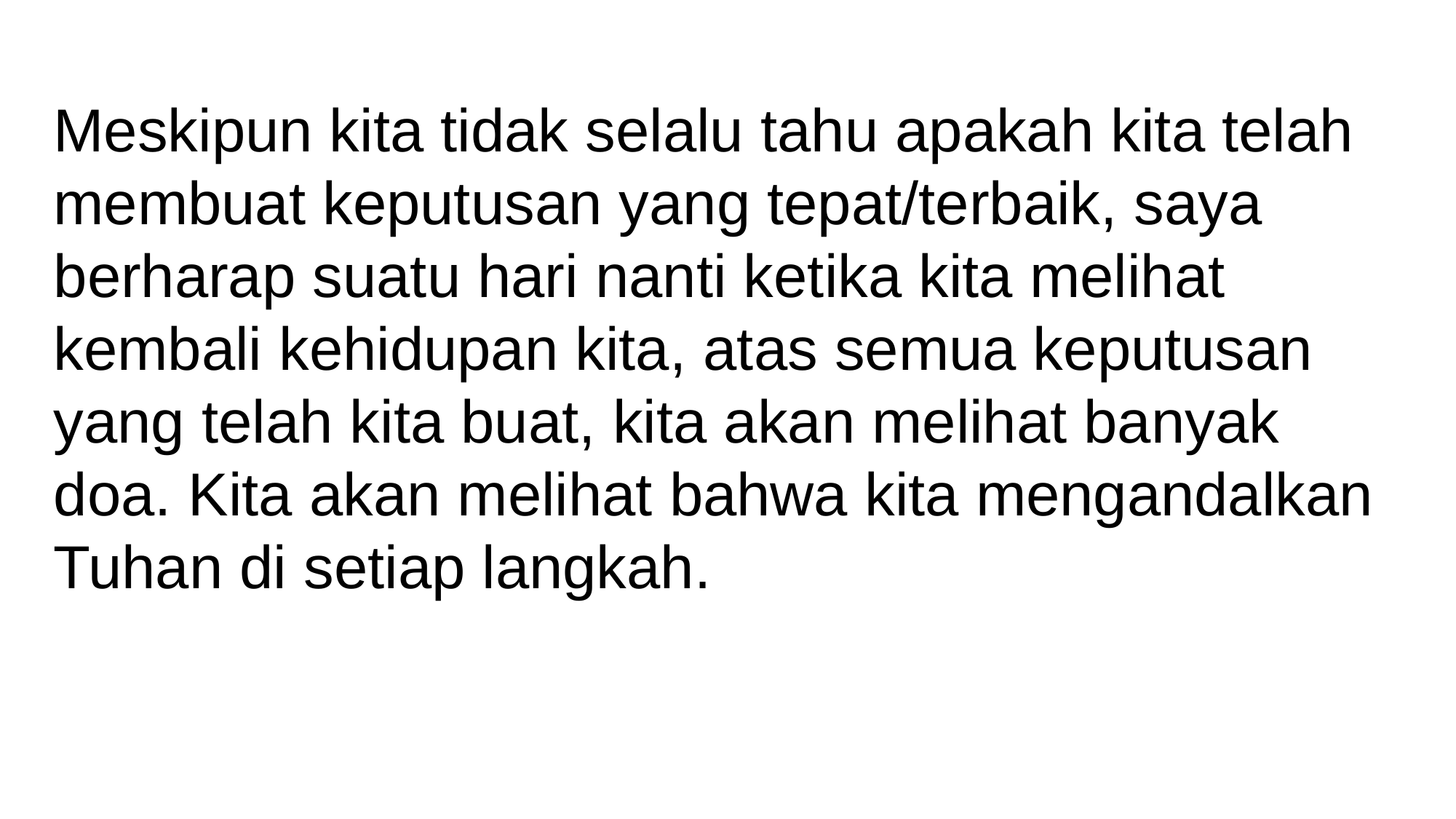

Meskipun kita tidak selalu tahu apakah kita telah membuat keputusan yang tepat/terbaik, saya berharap suatu hari nanti ketika kita melihat kembali kehidupan kita, atas semua keputusan yang telah kita buat, kita akan melihat banyak doa. Kita akan melihat bahwa kita mengandalkan Tuhan di setiap langkah.